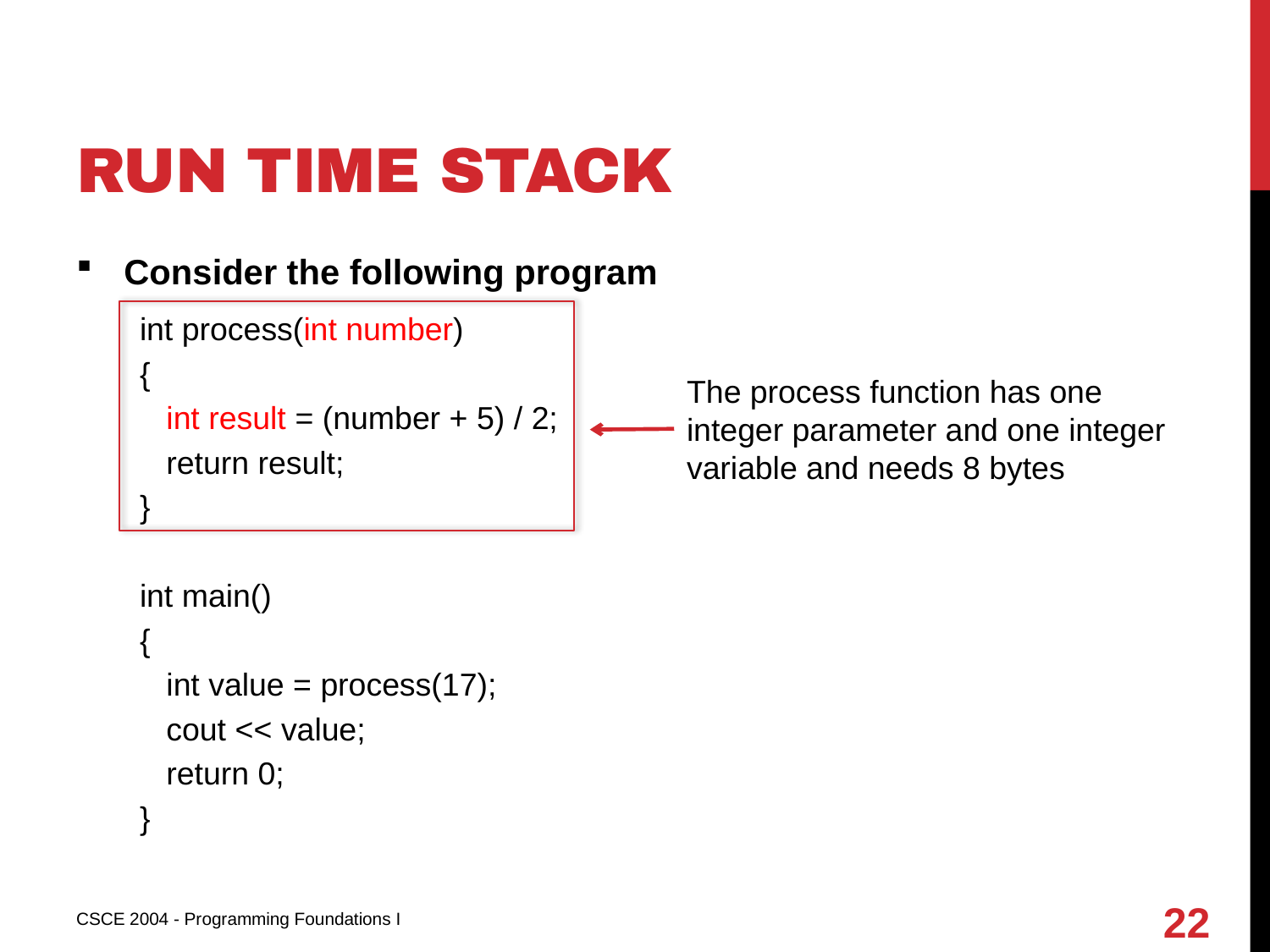

# Run time stack
Consider the following program
int process(int number)
{
   int result = (number + 5) / 2;
   return result;
}

int main()
{
   int value = process(17);
   cout << value;
   return 0;
}

The process function has one integer parameter and one integer variable and needs 8 bytes
22
CSCE 2004 - Programming Foundations I